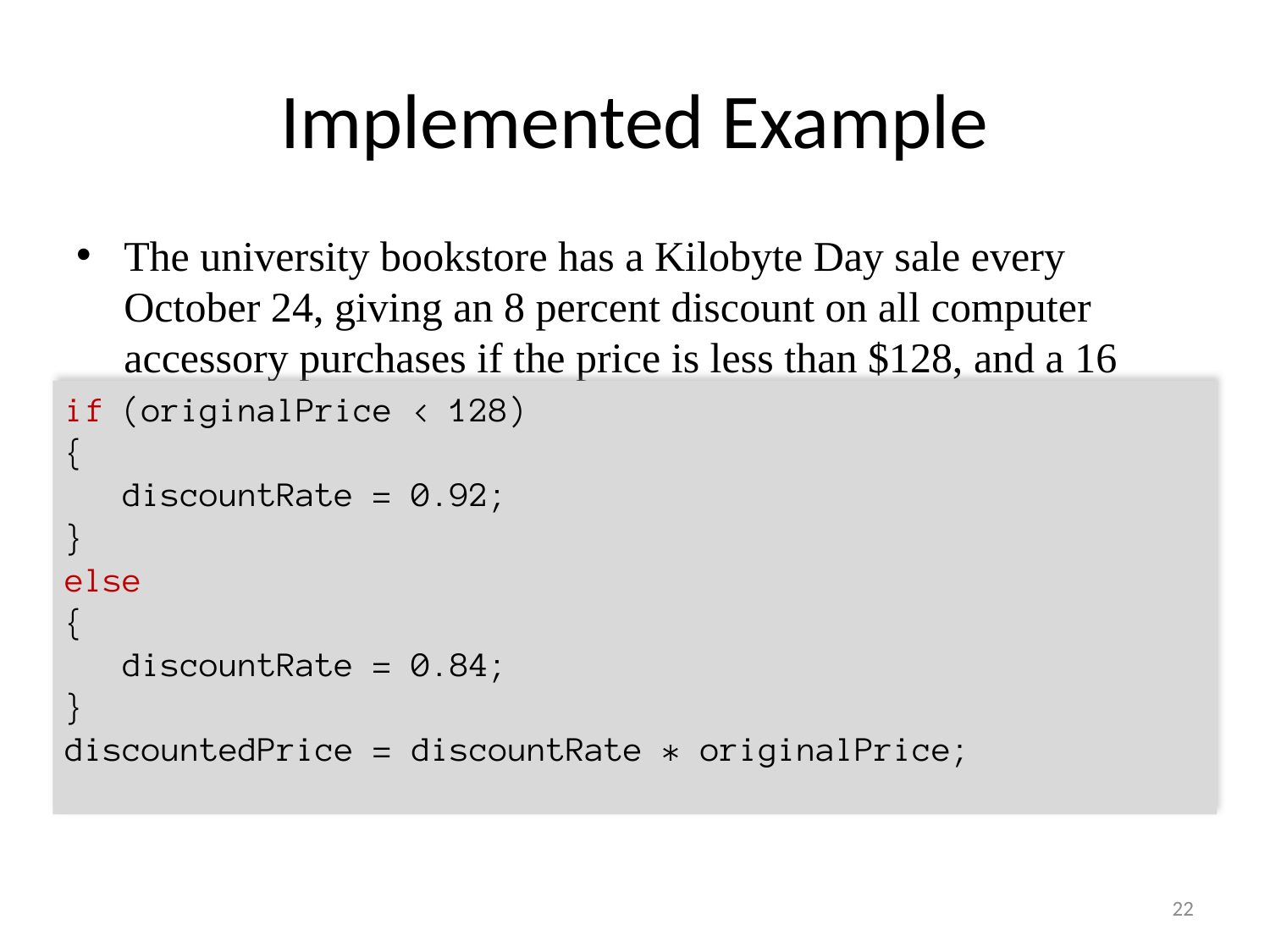

# Implemented Example
The university bookstore has a Kilobyte Day sale every October 24, giving an 8 percent discount on all computer accessory purchases if the price is less than $128, and a 16 percent discount if the price is at least $128.
if (originalPrice < 128)
{
   discountRate = 0.92;
}
else
{
   discountRate = 0.84;
}
discountedPrice = discountRate * originalPrice;
22